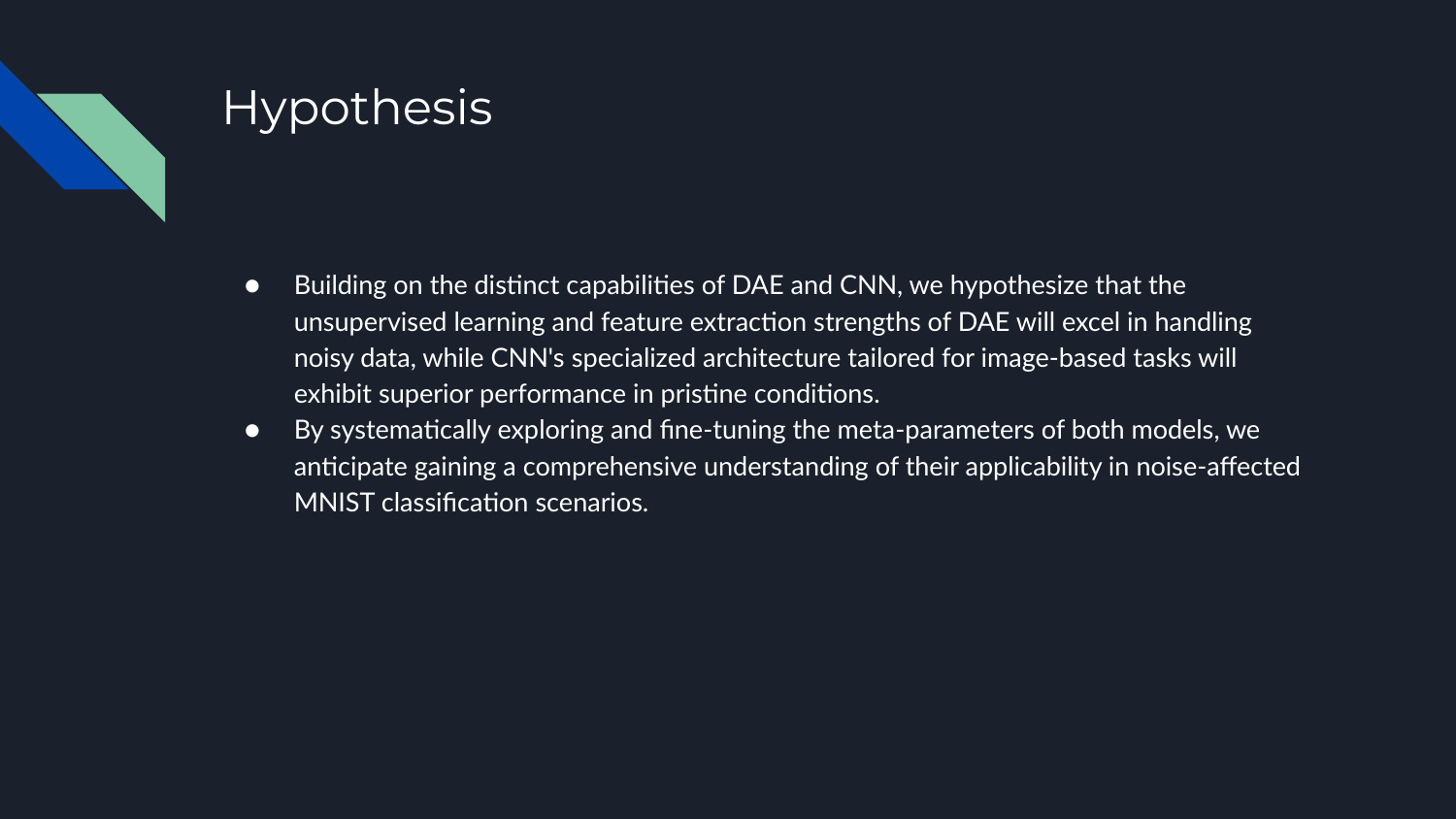

# Hypothesis
Building on the distinct capabilities of DAE and CNN, we hypothesize that the unsupervised learning and feature extraction strengths of DAE will excel in handling noisy data, while CNN's specialized architecture tailored for image-based tasks will exhibit superior performance in pristine conditions.
By systematically exploring and fine-tuning the meta-parameters of both models, we anticipate gaining a comprehensive understanding of their applicability in noise-affected MNIST classification scenarios.